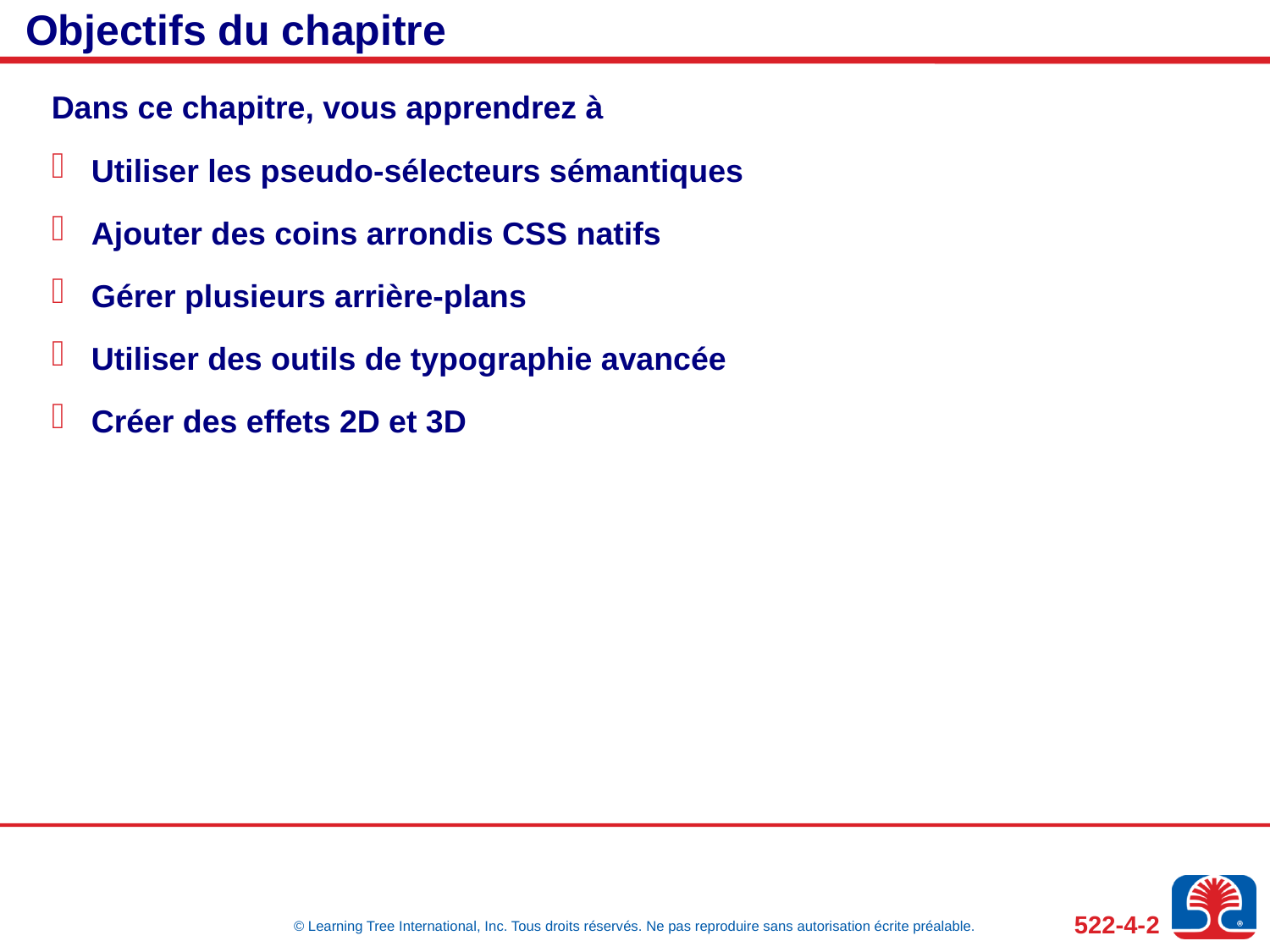

# Objectifs du chapitre
Dans ce chapitre, vous apprendrez à
Utiliser les pseudo-sélecteurs sémantiques
Ajouter des coins arrondis CSS natifs
Gérer plusieurs arrière-plans
Utiliser des outils de typographie avancée
Créer des effets 2D et 3D